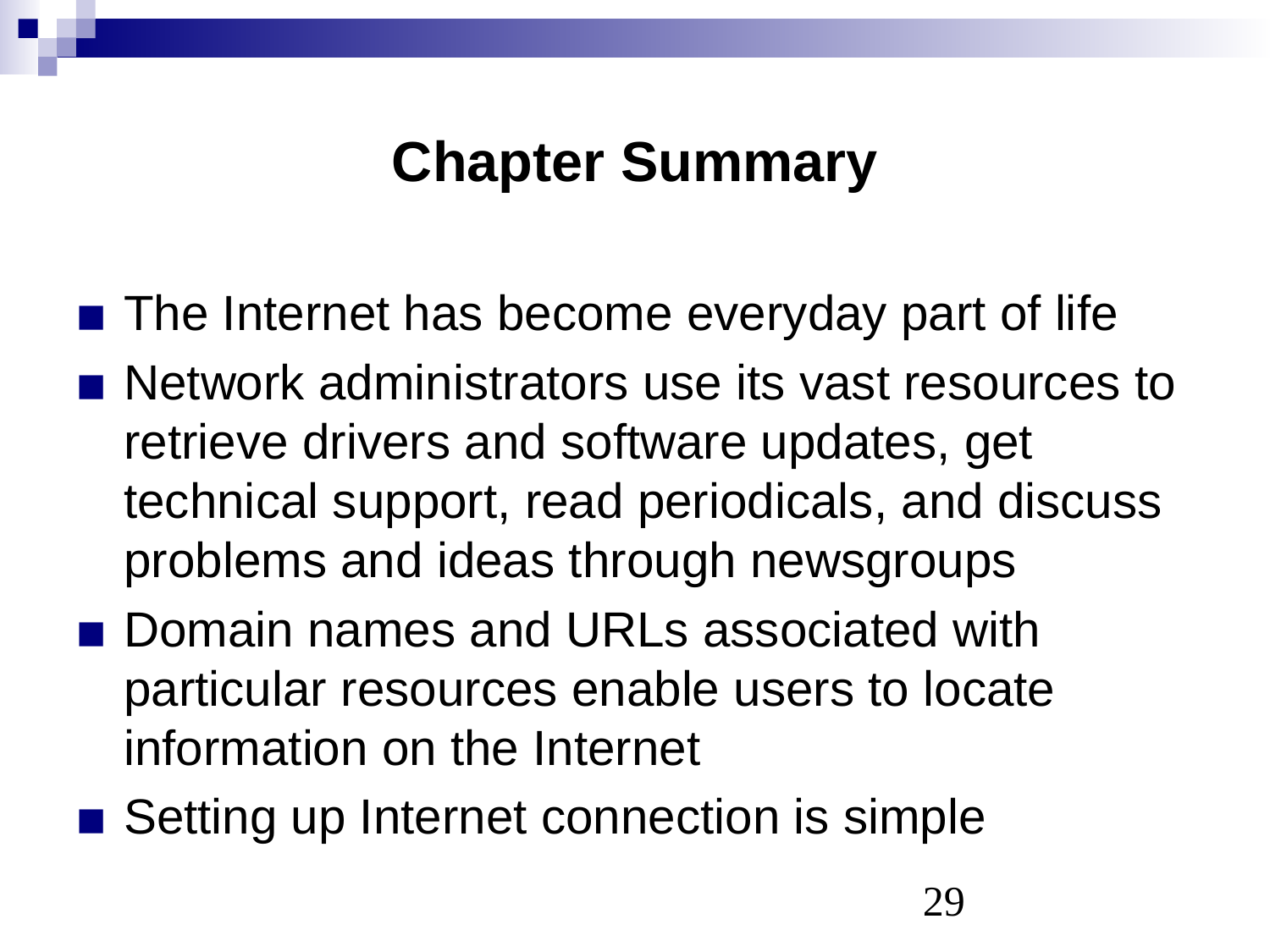

# Chapter Summary
The Internet has become everyday part of life
Network administrators use its vast resources to retrieve drivers and software updates, get technical support, read periodicals, and discuss problems and ideas through newsgroups
Domain names and URLs associated with particular resources enable users to locate information on the Internet
Setting up Internet connection is simple
29